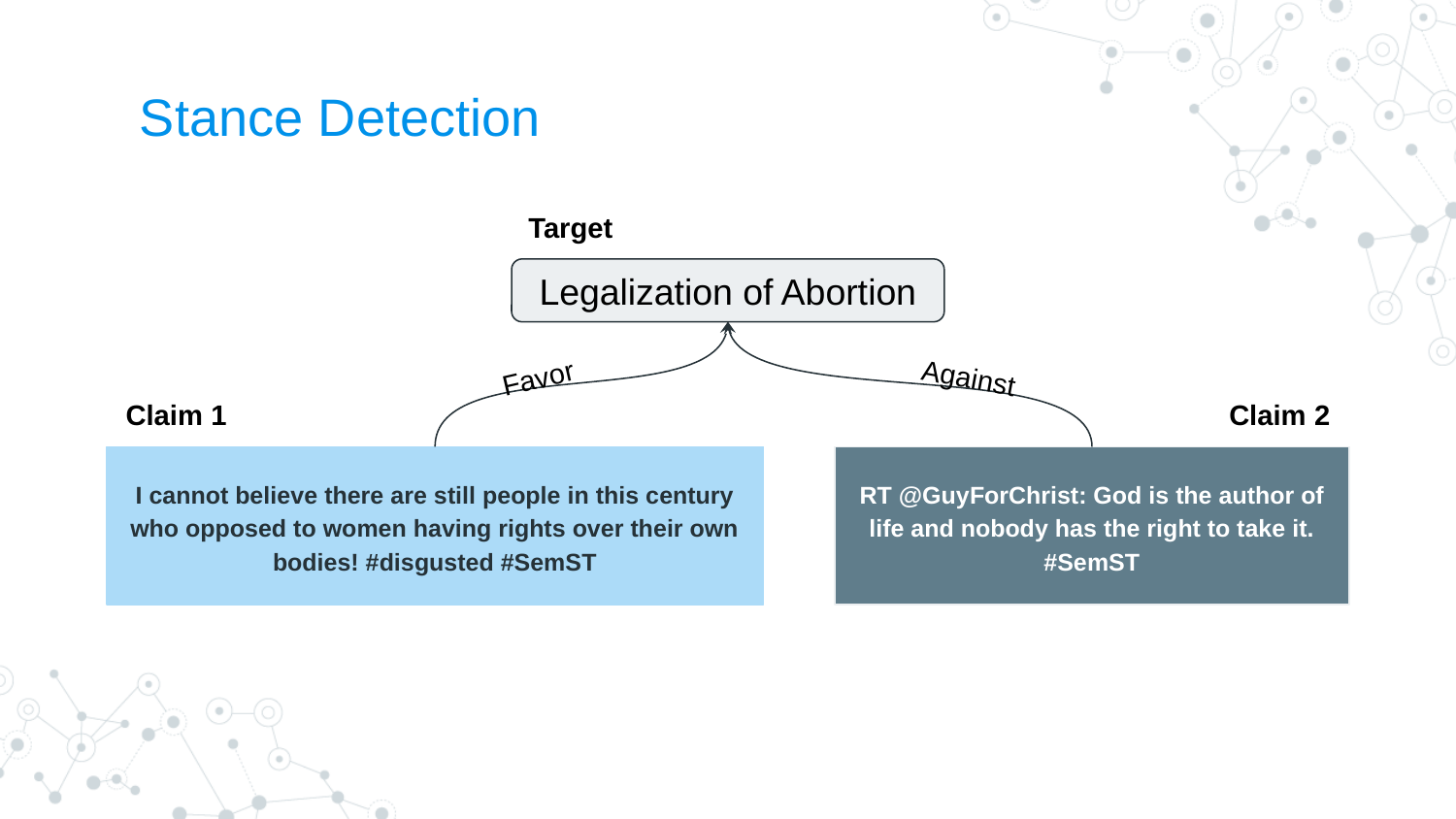

# Stance Detection
Target

Legalization of Abortion
Against
Favor
Claim 1
Claim 2
I cannot believe there are still people in this century who opposed to women having rights over their own bodies! #disgusted #SemST
RT @GuyForChrist: God is the author of life and nobody has the right to take it. #SemST